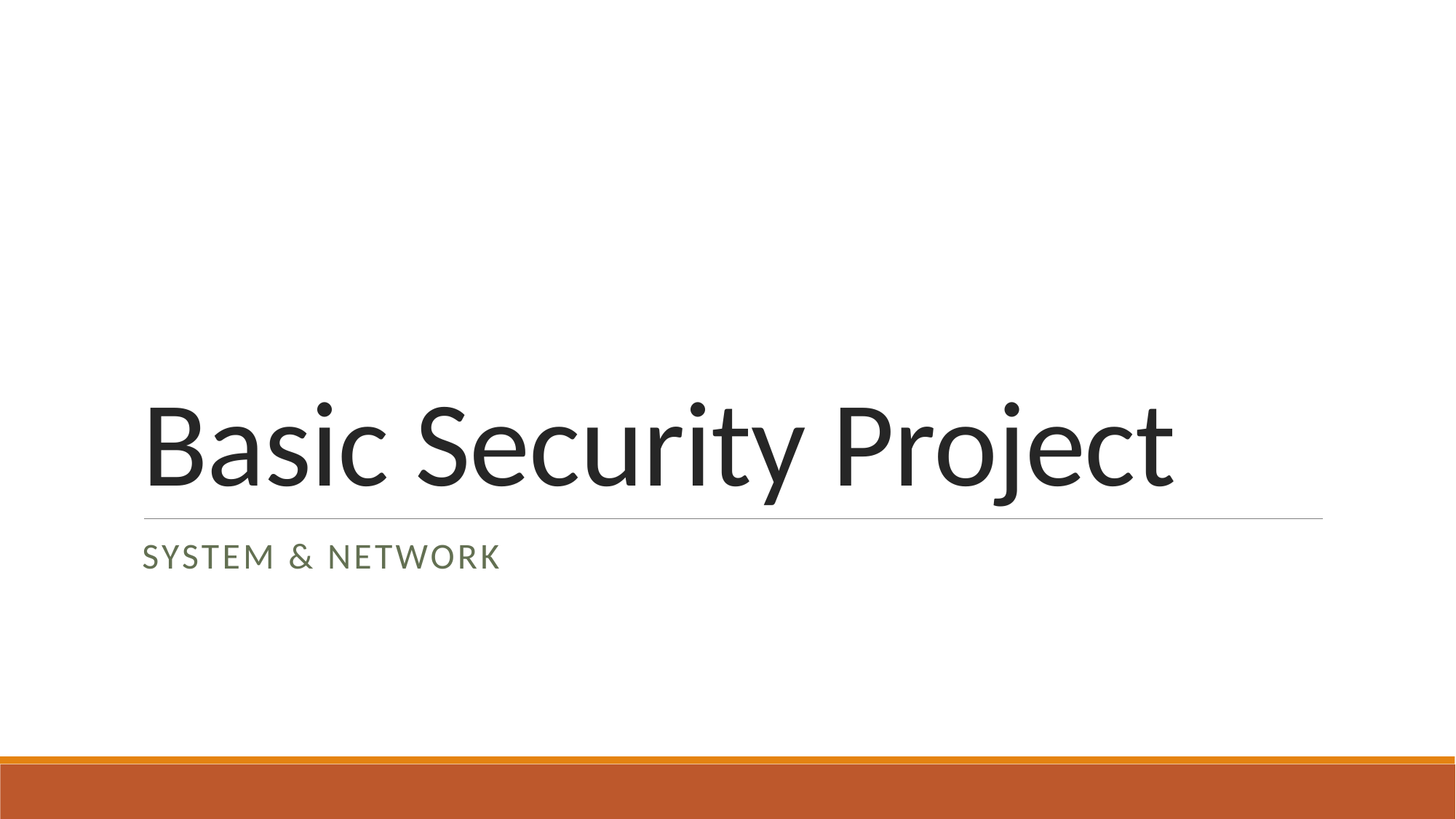

# Basic Security Project
System & network